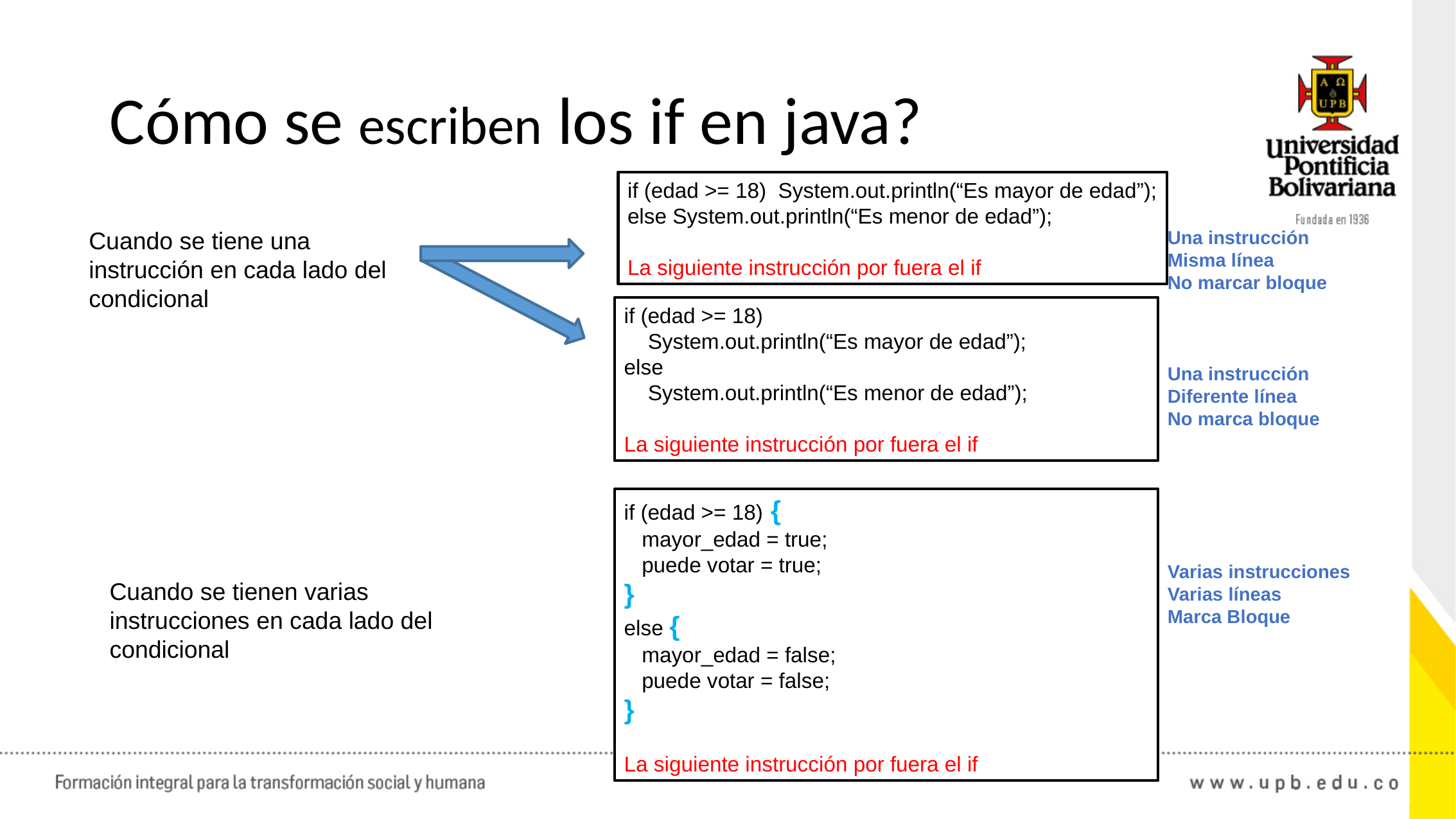

# Cómo se escriben los if en java?
if (edad >= 18)  System.out.println(“Es mayor de edad”);
else System.out.println(“Es menor de edad”);

La siguiente instrucción por fuera el if

Cuando se tiene una instrucción en cada lado del condicional
Una instrucción
Misma línea
No marcar bloque
if (edad >= 18)
    System.out.println(“Es mayor de edad”);
else
    System.out.println(“Es menor de edad”);

La siguiente instrucción por fuera el if
Una instrucción
Diferente línea
No marca bloque
if (edad >= 18) {
   mayor_edad = true;
   puede votar = true;
}
else {
   mayor_edad = false;
   puede votar = false;
}

La siguiente instrucción por fuera el if
Varias instrucciones Varias líneas
Marca Bloque
Cuando se tienen varias instrucciones en cada lado del condicional